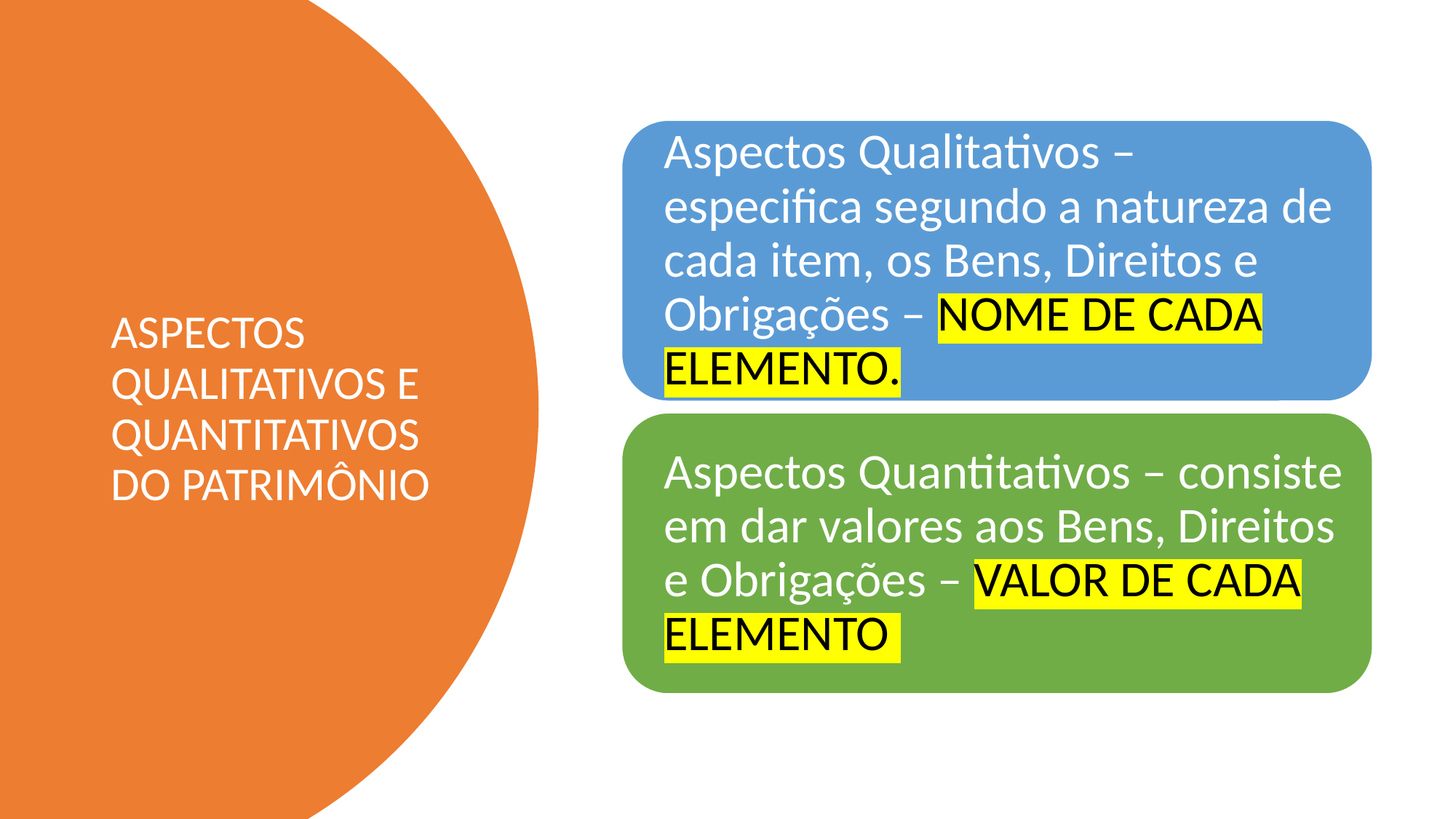

Aspectos Qualitativos – especifica segundo a natureza de cada item, os Bens, Direitos e Obrigações – NOME DE CADA ELEMENTO.
Aspectos Quantitativos – consiste em dar valores aos Bens, Direitos e Obrigações – VALOR DE CADA ELEMENTO
# ASPECTOS QUALITATIVOS E QUANTITATIVOS DO PATRIMÔNIO